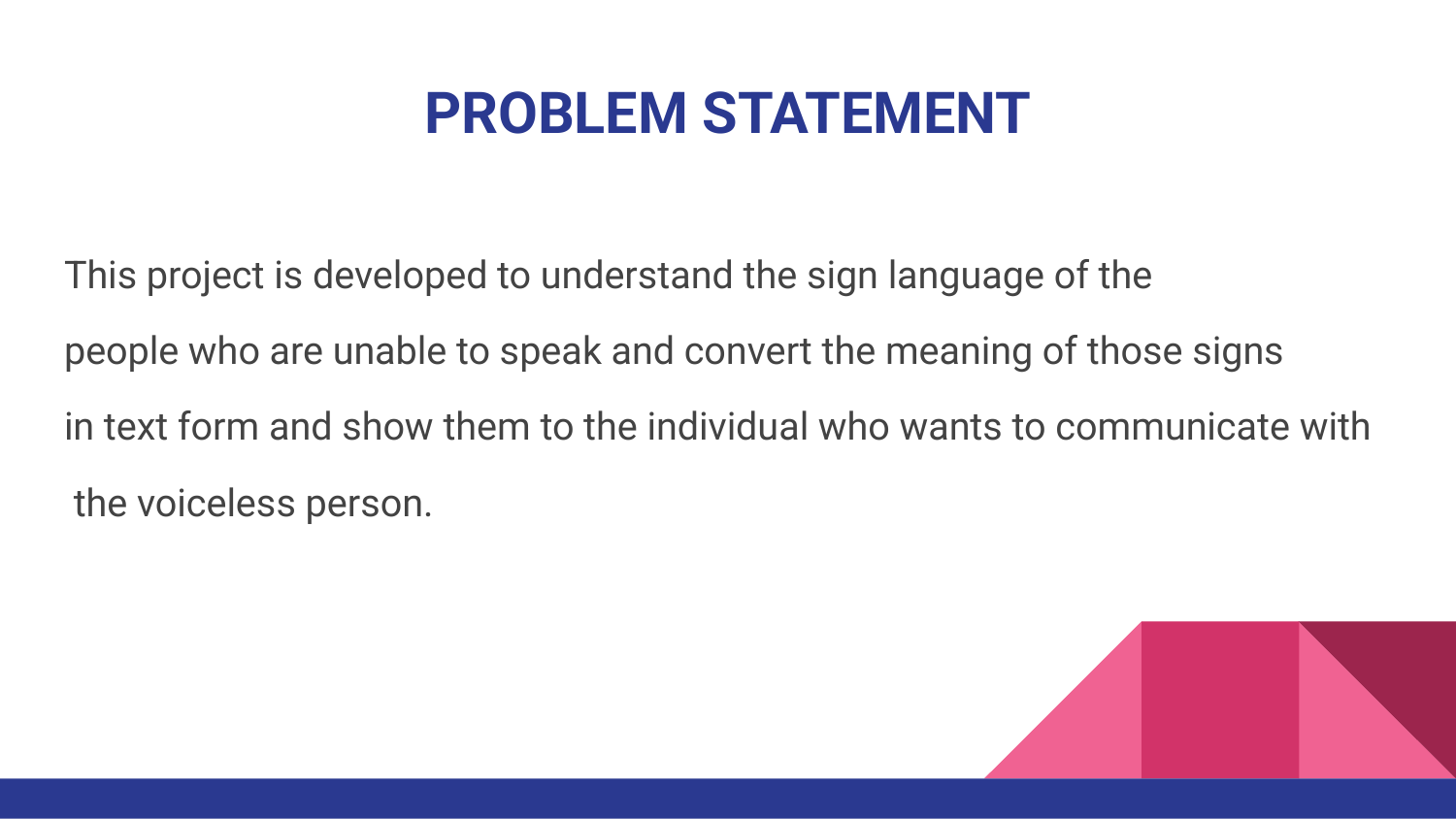

# PROBLEM STATEMENT

This project is developed to understand the sign language of the
people who are unable to speak and convert the meaning of those signs
in text form and show them to the individual who wants to communicate with
 the voiceless person.